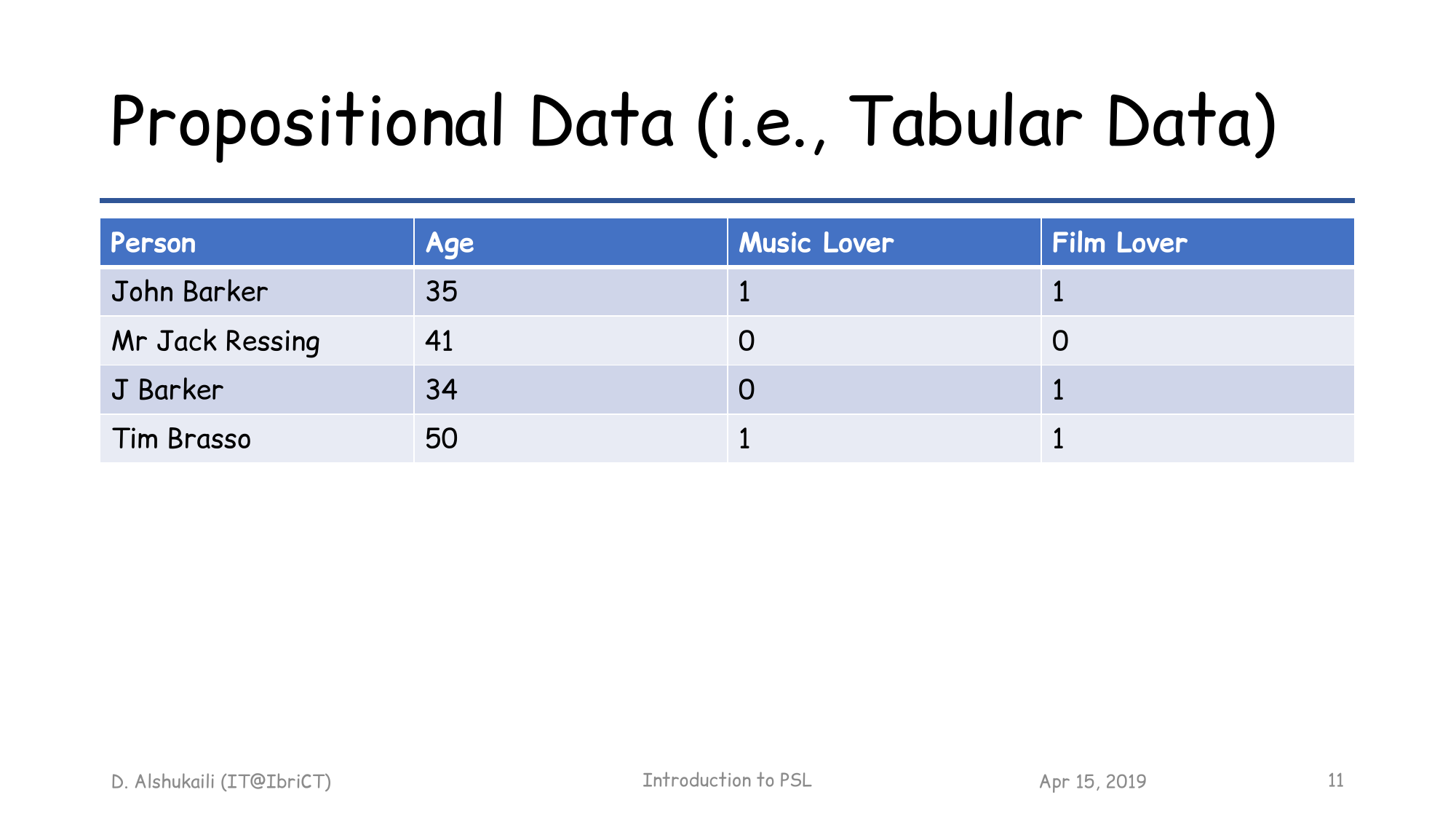

# Propositional Data (i.e., Tabular Data)
| Person | Age | Music Lover | Film Lover |
| --- | --- | --- | --- |
| John Barker | 35 | 1 | 1 |
| Mr Jack Ressing | 41 | 0 | 0 |
| J Barker | 34 | 0 | 1 |
| Tim Brasso | 50 | 1 | 1 |
Introduction to PSL
Apr 15, 2019
11